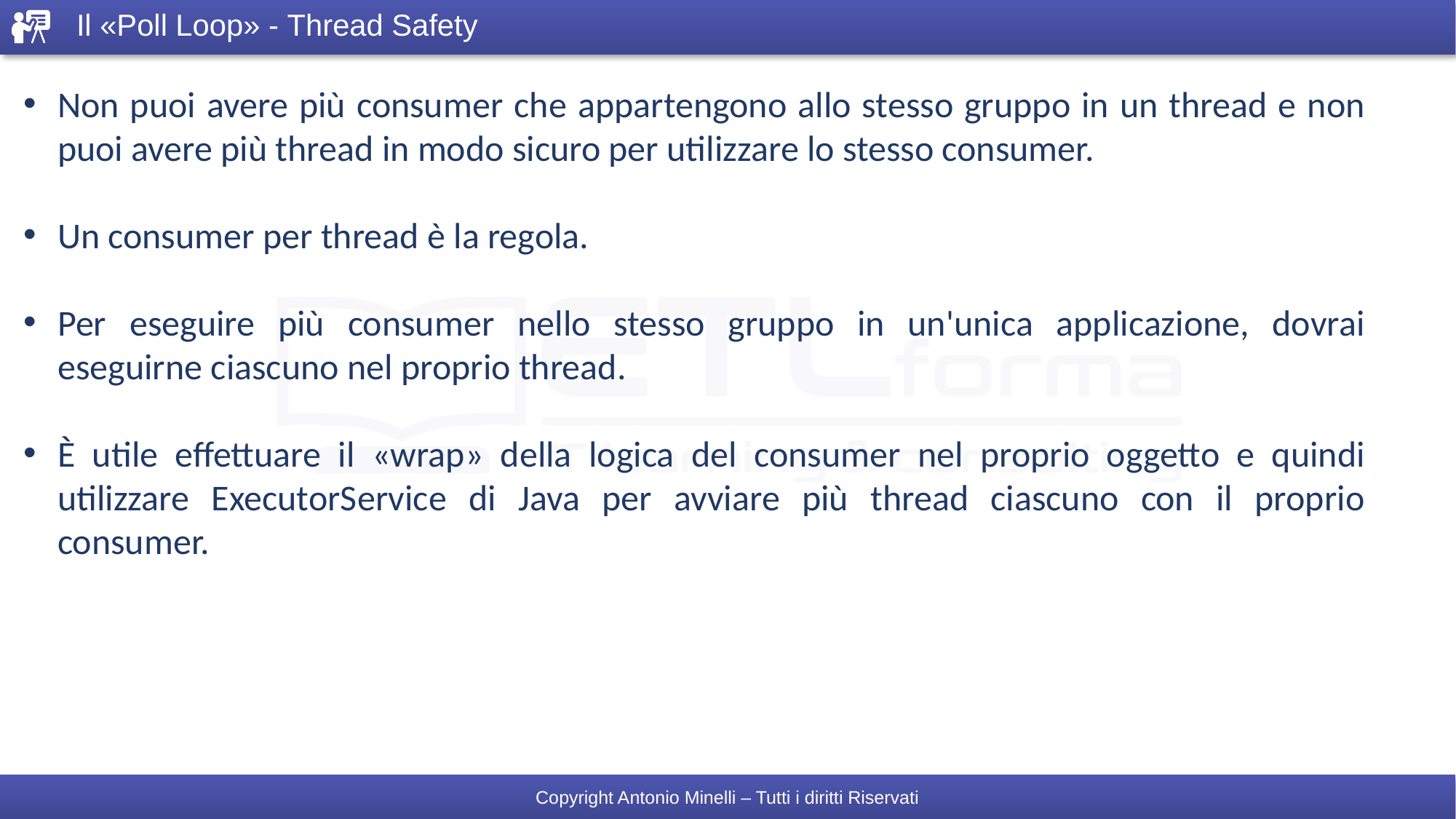

# Il «Poll Loop» - Thread Safety
Non puoi avere più consumer che appartengono allo stesso gruppo in un thread e non puoi avere più thread in modo sicuro per utilizzare lo stesso consumer.

Un consumer per thread è la regola.

Per eseguire più consumer nello stesso gruppo in un'unica applicazione, dovrai eseguirne ciascuno nel proprio thread.

È utile effettuare il «wrap» della logica del consumer nel proprio oggetto e quindi utilizzare ExecutorService di Java per avviare più thread ciascuno con il proprio consumer.